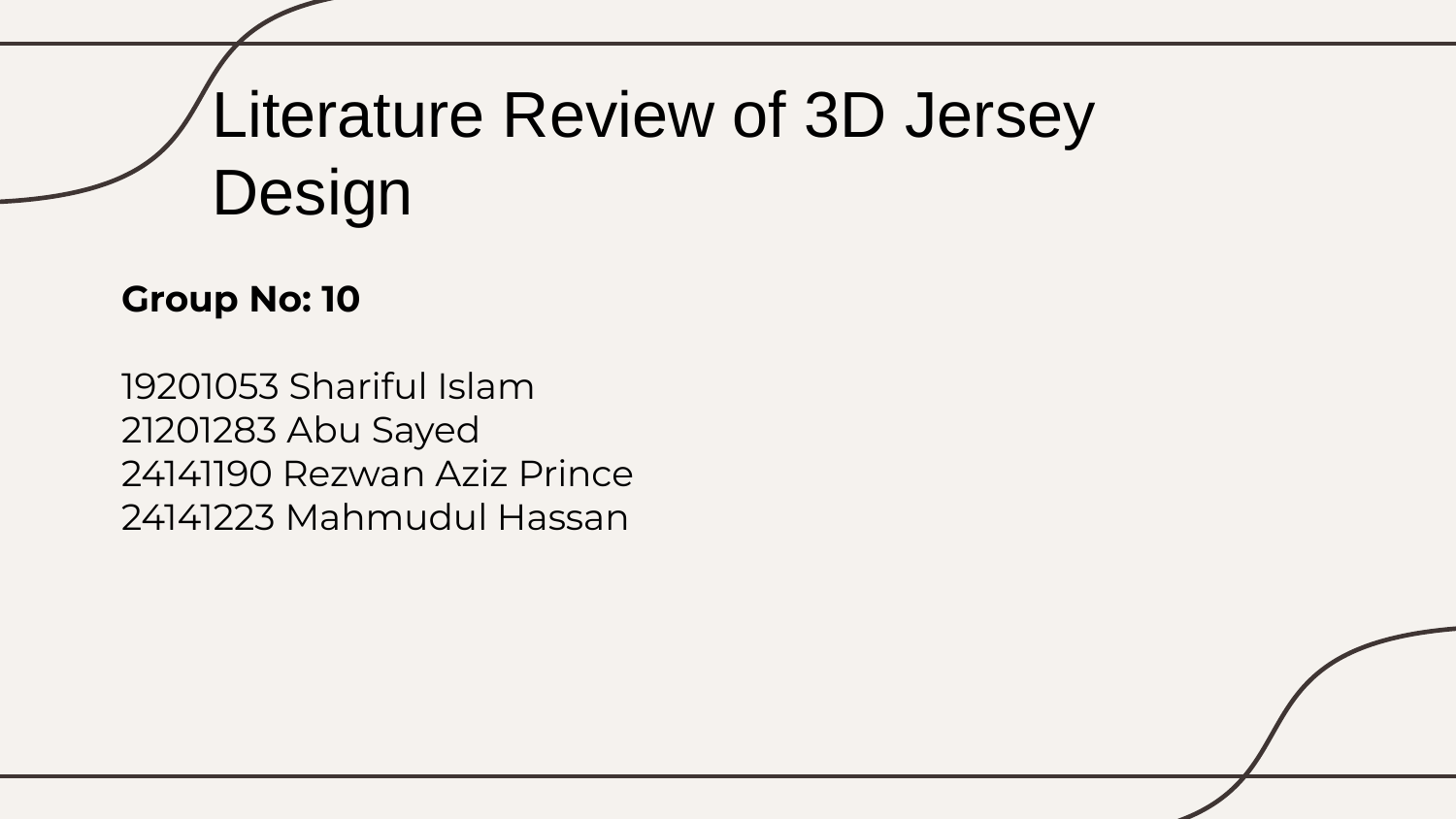

# Literature Review of 3D Jersey Design
Group No: 10

19201053 Shariful Islam
21201283 Abu Sayed
24141190 Rezwan Aziz Prince
24141223 Mahmudul Hassan